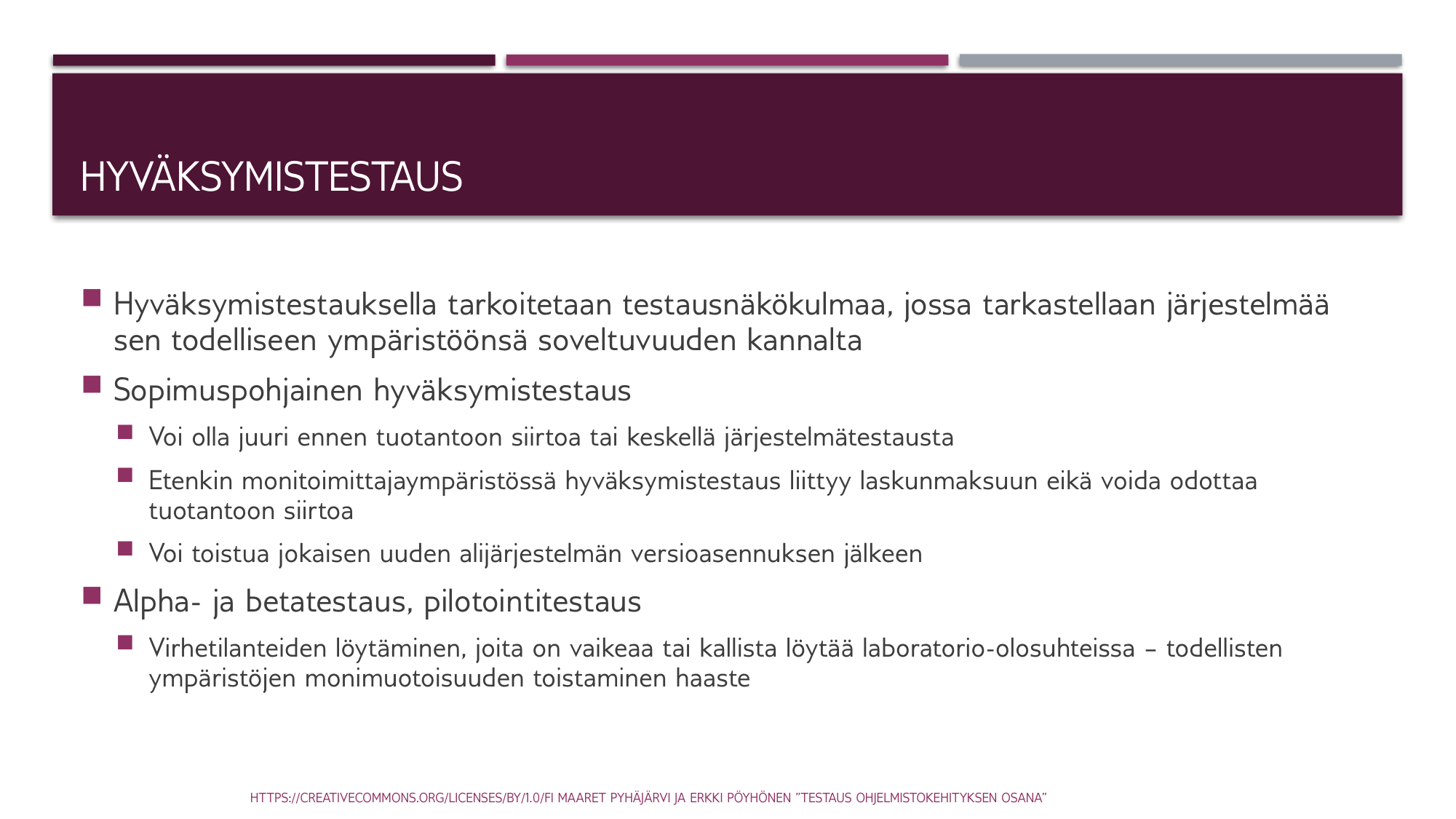

# Hyväksymistestaus
Hyväksymistestauksella tarkoitetaan testausnäkökulmaa, jossa tarkastellaan järjestelmää sen todelliseen ympäristöönsä soveltuvuuden kannalta
Sopimuspohjainen hyväksymistestaus
Voi olla juuri ennen tuotantoon siirtoa tai keskellä järjestelmätestausta
Etenkin monitoimittajaympäristössä hyväksymistestaus liittyy laskunmaksuun eikä voida odottaa tuotantoon siirtoa
Voi toistua jokaisen uuden alijärjestelmän versioasennuksen jälkeen
Alpha- ja betatestaus, pilotointitestaus
Virhetilanteiden löytäminen, joita on vaikeaa tai kallista löytää laboratorio-olosuhteissa – todellisten ympäristöjen monimuotoisuuden toistaminen haaste
https://creativecommons.org/licenses/by/1.0/fi Maaret Pyhäjärvi ja Erkki Pöyhönen ”Testaus ohjelmistokehityksen osana”